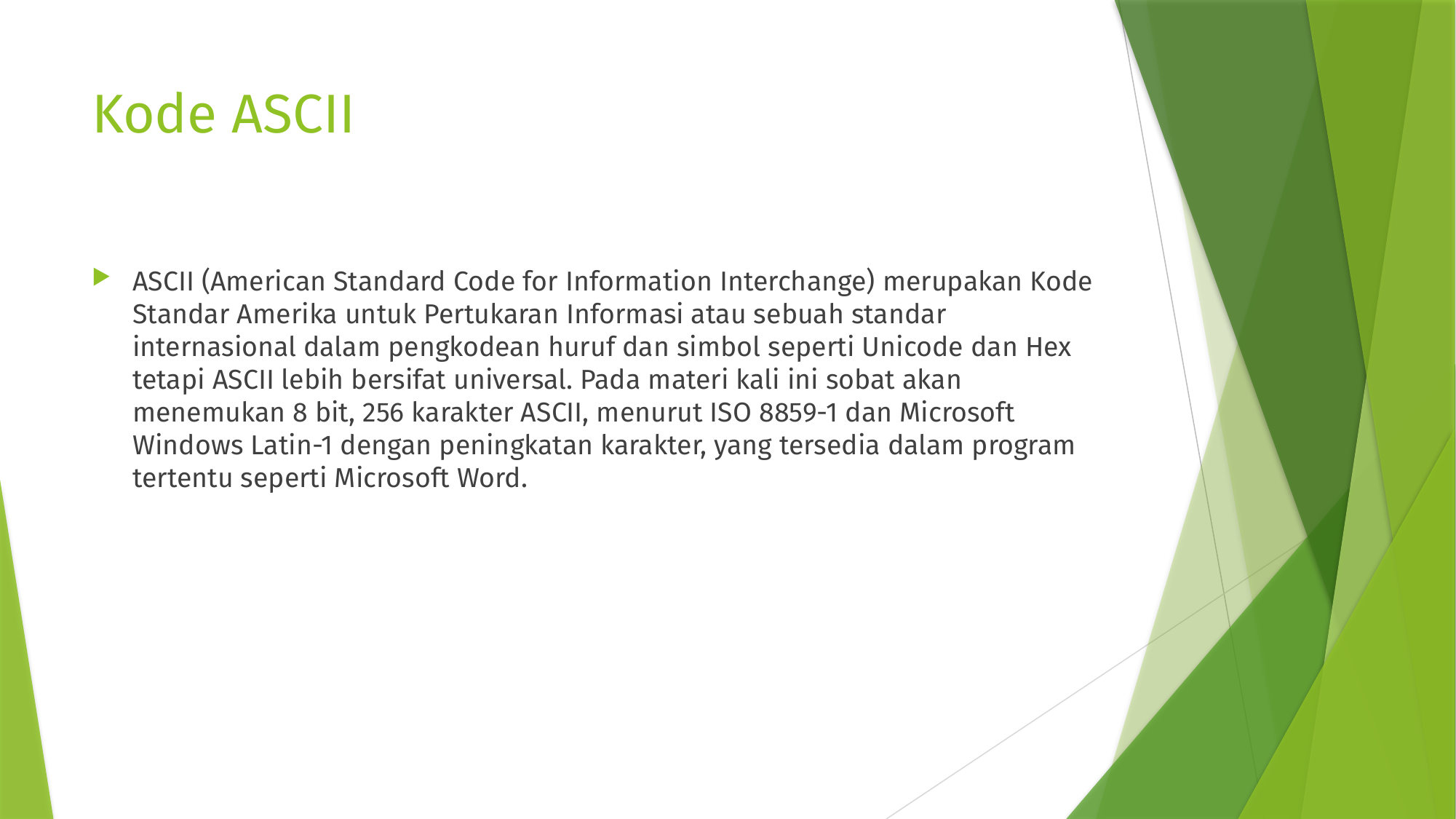

# Kode ASCII
ASCII (American Standard Code for Information Interchange) merupakan Kode Standar Amerika untuk Pertukaran Informasi atau sebuah standar internasional dalam pengkodean huruf dan simbol seperti Unicode dan Hex tetapi ASCII lebih bersifat universal. Pada materi kali ini sobat akan menemukan 8 bit, 256 karakter ASCII, menurut ISO 8859-1 dan Microsoft Windows Latin-1 dengan peningkatan karakter, yang tersedia dalam program tertentu seperti Microsoft Word.